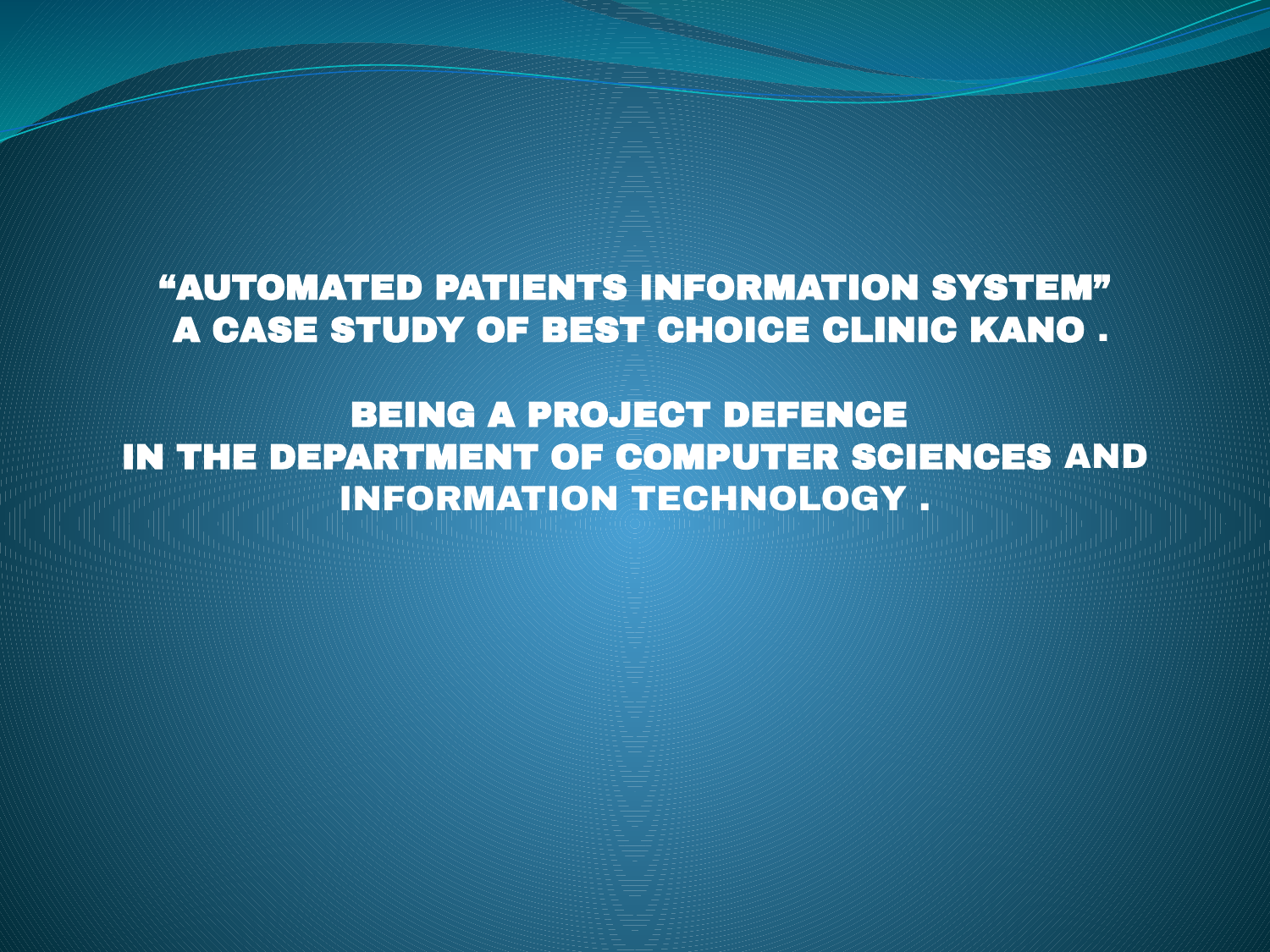

“AUTOMATED PATIENTS INFORMATION SYSTEM”
 A CASE STUDY OF BEST CHOICE CLINIC KANO .

BEING A PROJECT DEFENCE
IN THE DEPARTMENT OF COMPUTER SCIENCES AND INFORMATION TECHNOLOGY .